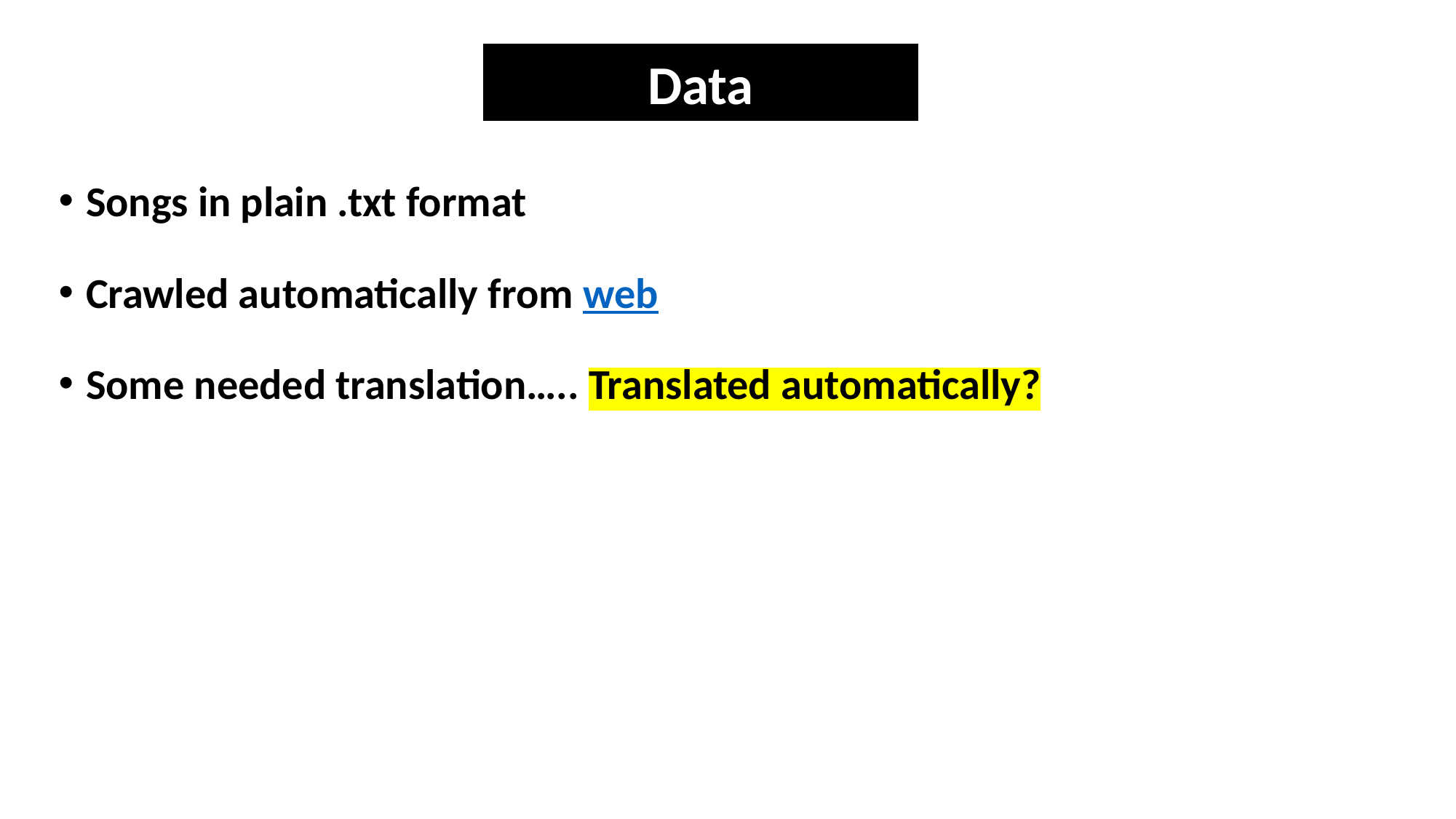

Data
Songs in plain .txt format
Crawled automatically from web
Some needed translation….. Translated automatically?